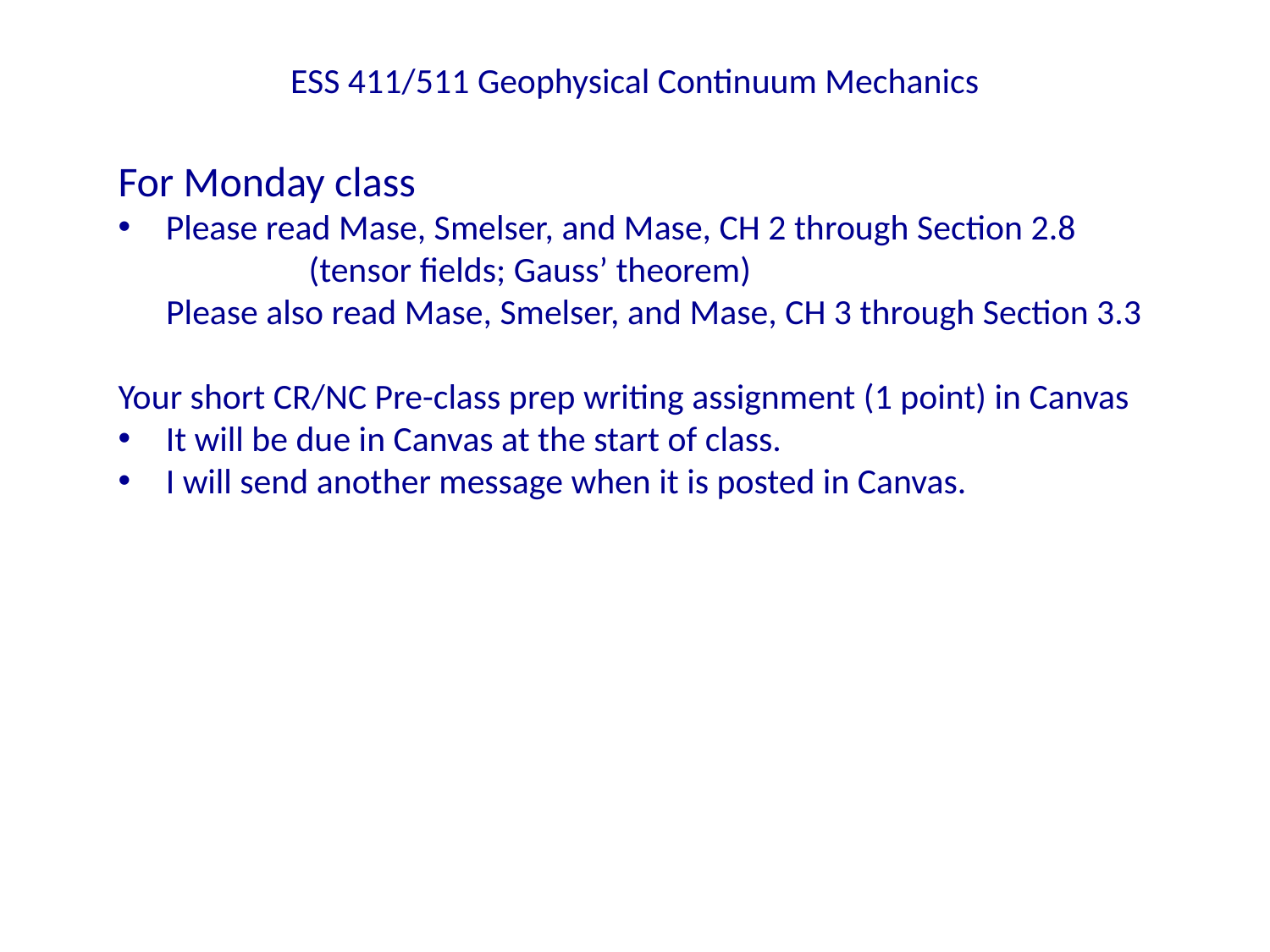

# ESS 411/511 Geophysical Continuum Mechanics
For Monday class
Please read Mase, Smelser, and Mase, CH 2 through Section 2.8
	(tensor fields; Gauss’ theorem)
Please also read Mase, Smelser, and Mase, CH 3 through Section 3.3

Your short CR/NC Pre-class prep writing assignment (1 point) in Canvas
It will be due in Canvas at the start of class.
I will send another message when it is posted in Canvas.